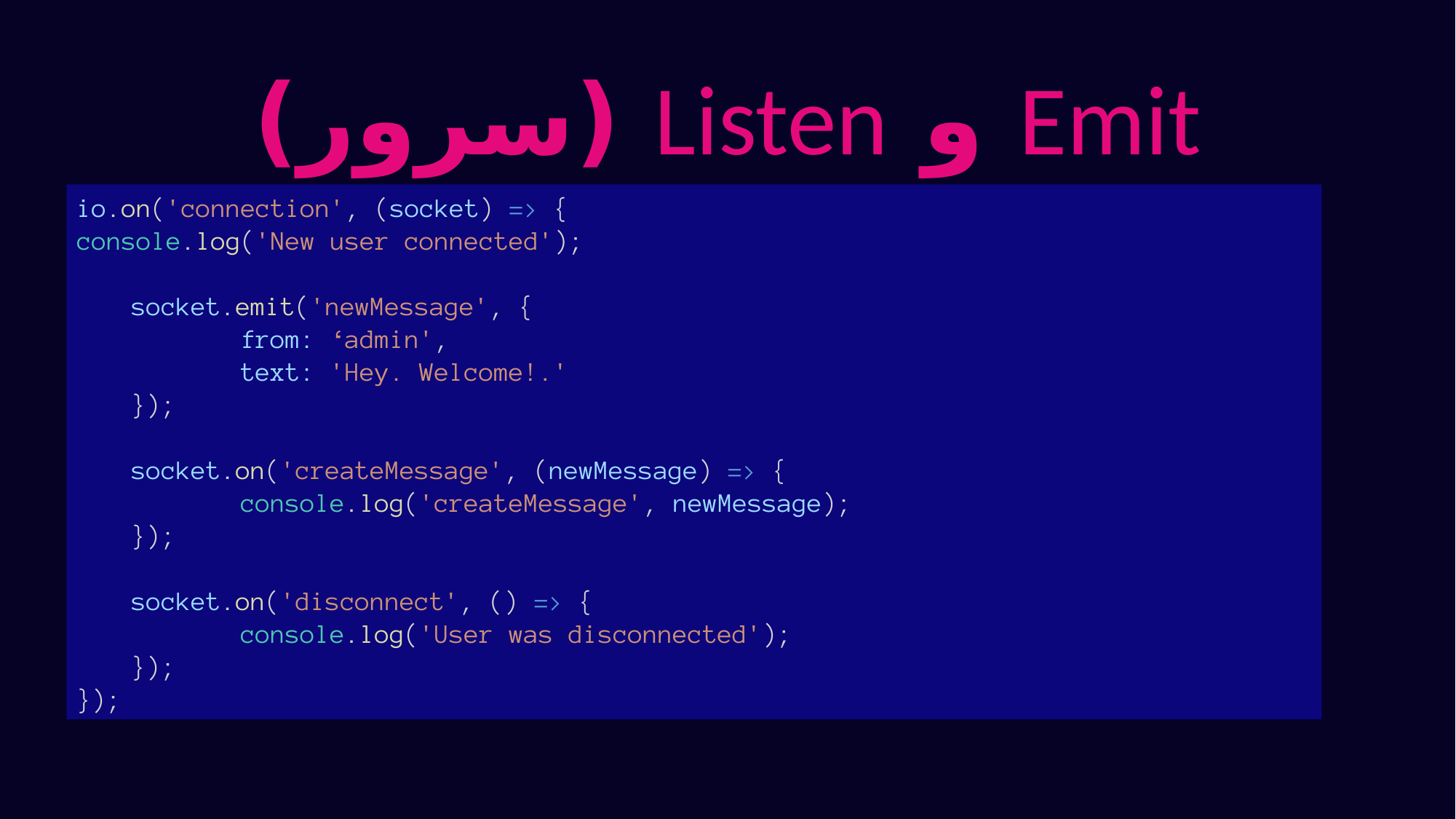

# Emit و Listen (سرور)
io.on('connection', (socket) => {
console.log('New user connected');
socket.emit('newMessage', {
	from: ‘admin',
	text: 'Hey. Welcome!.'
});
socket.on('createMessage', (newMessage) => {
	console.log('createMessage', newMessage);
});
socket.on('disconnect', () => {
	console.log('User was disconnected');
});
});